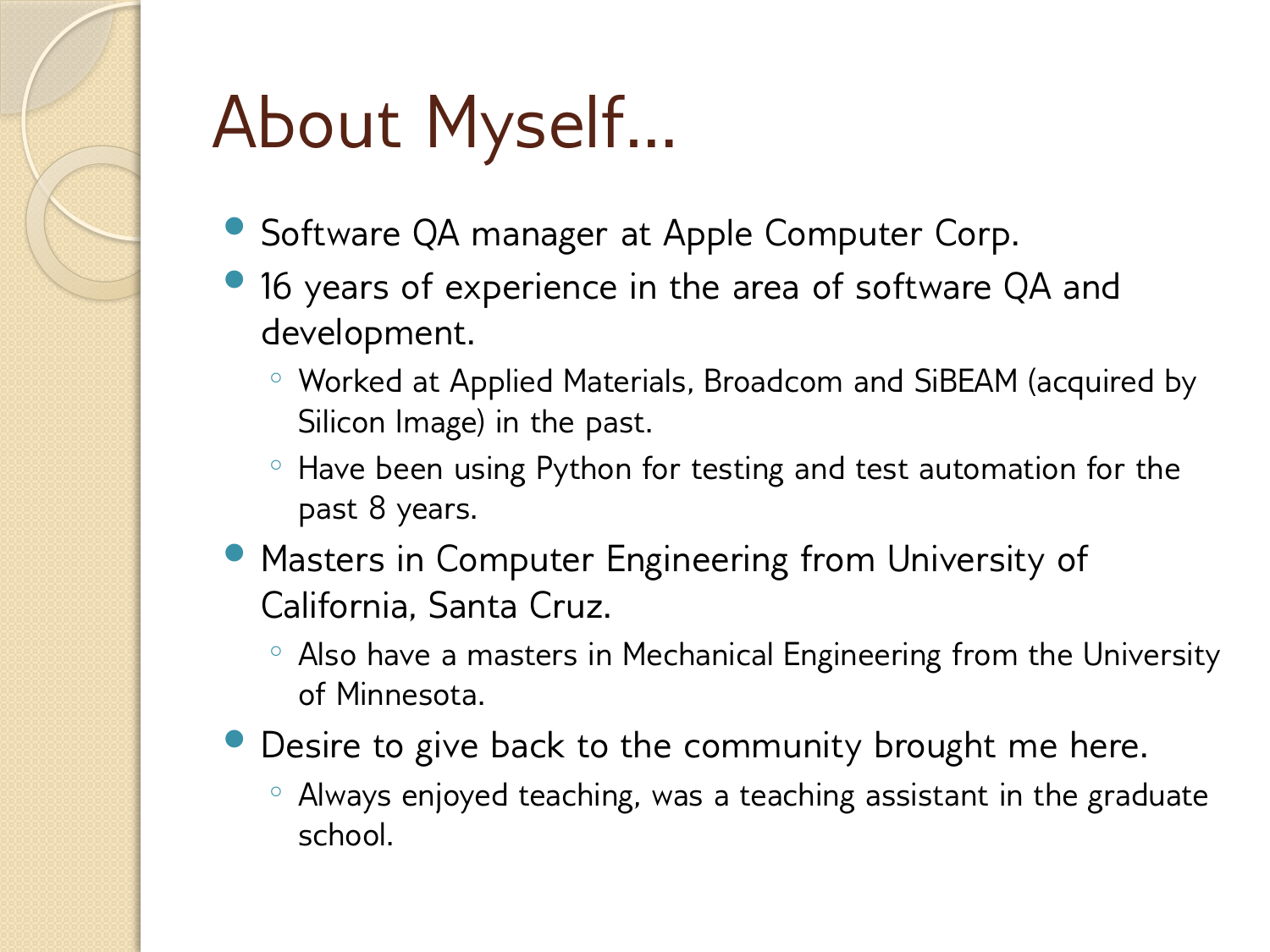

# About Myself…
Software QA manager at Apple Computer Corp.
16 years of experience in the area of software QA and development.
Worked at Applied Materials, Broadcom and SiBEAM (acquired by Silicon Image) in the past.
Have been using Python for testing and test automation for the past 8 years.
Masters in Computer Engineering from University of California, Santa Cruz.
Also have a masters in Mechanical Engineering from the University of Minnesota.
Desire to give back to the community brought me here.
Always enjoyed teaching, was a teaching assistant in the graduate school.